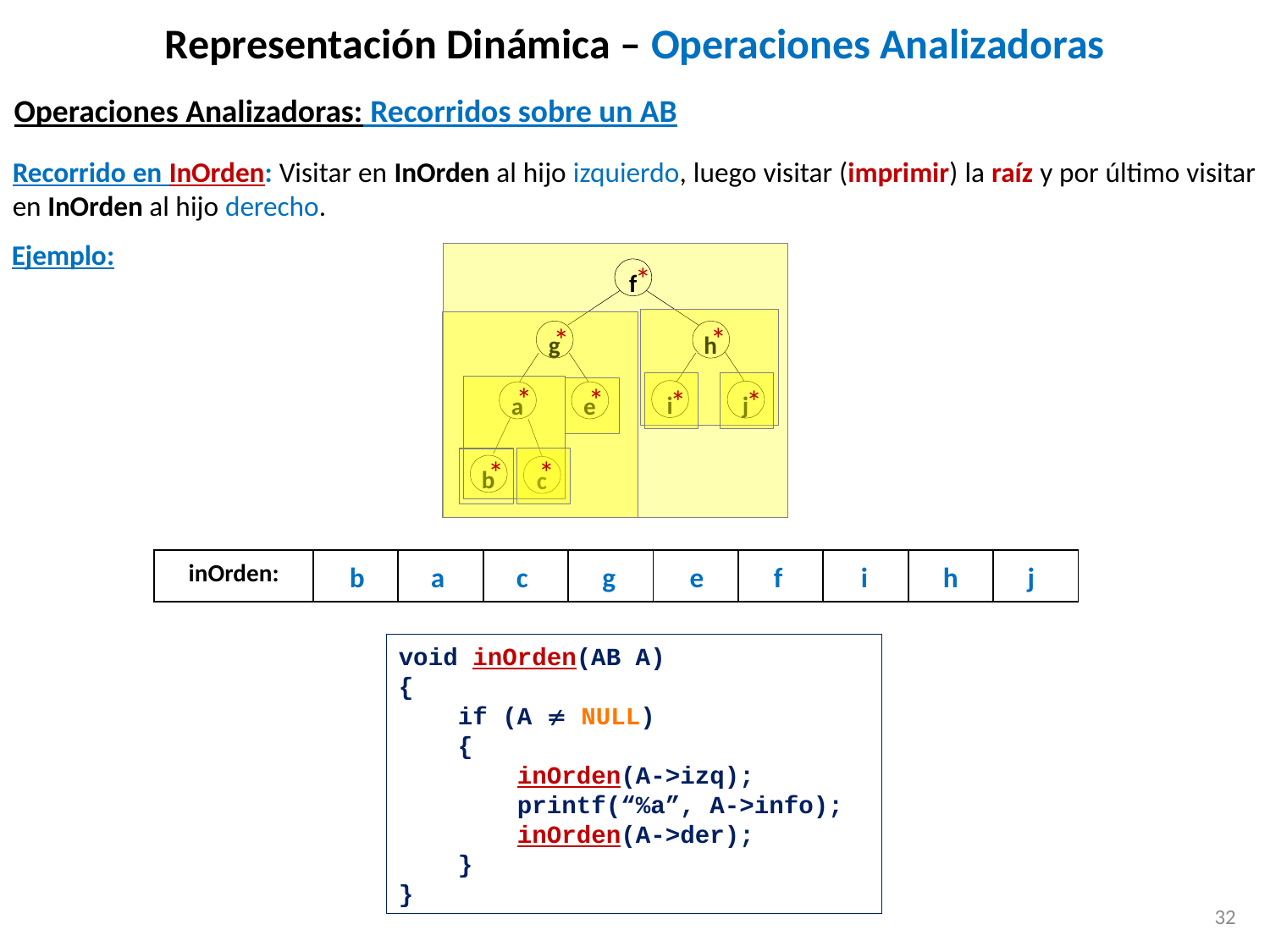

# Representación Dinámica – Operaciones Analizadoras
Operaciones Analizadoras: Recorridos sobre un AB
Recorrido en InOrden: Visitar en InOrden al hijo izquierdo, luego visitar (imprimir) la raíz y por último visitar en InOrden al hijo derecho.
Ejemplo:

*

f

g

h

i

j

a

e

b

c

*
*

*

*
*
*

*
*

| inOrden: |  |  |  |  |  |  |  |  |  |
| --- | --- | --- | --- | --- | --- | --- | --- | --- | --- |
b
a
c
g
e
f
i
h
j
void inOrden(AB A)
{
    if (A ≠ NULL)
    {
        inOrden(A->izq);
        printf(“%a”, A->info);
        inOrden(A->der);
    }
}
32